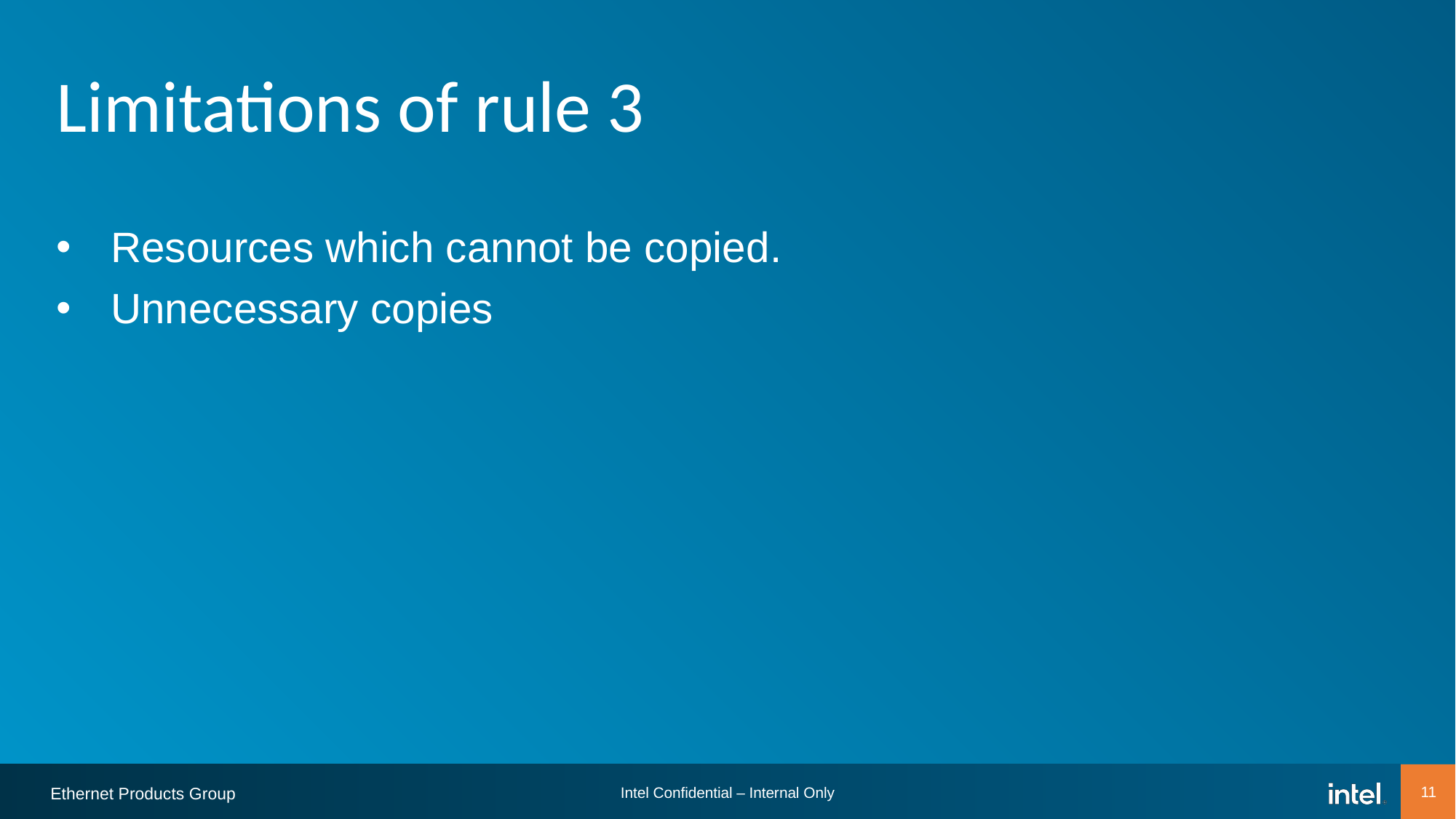

# Limitations of rule 3
Resources which cannot be copied.
Unnecessary copies